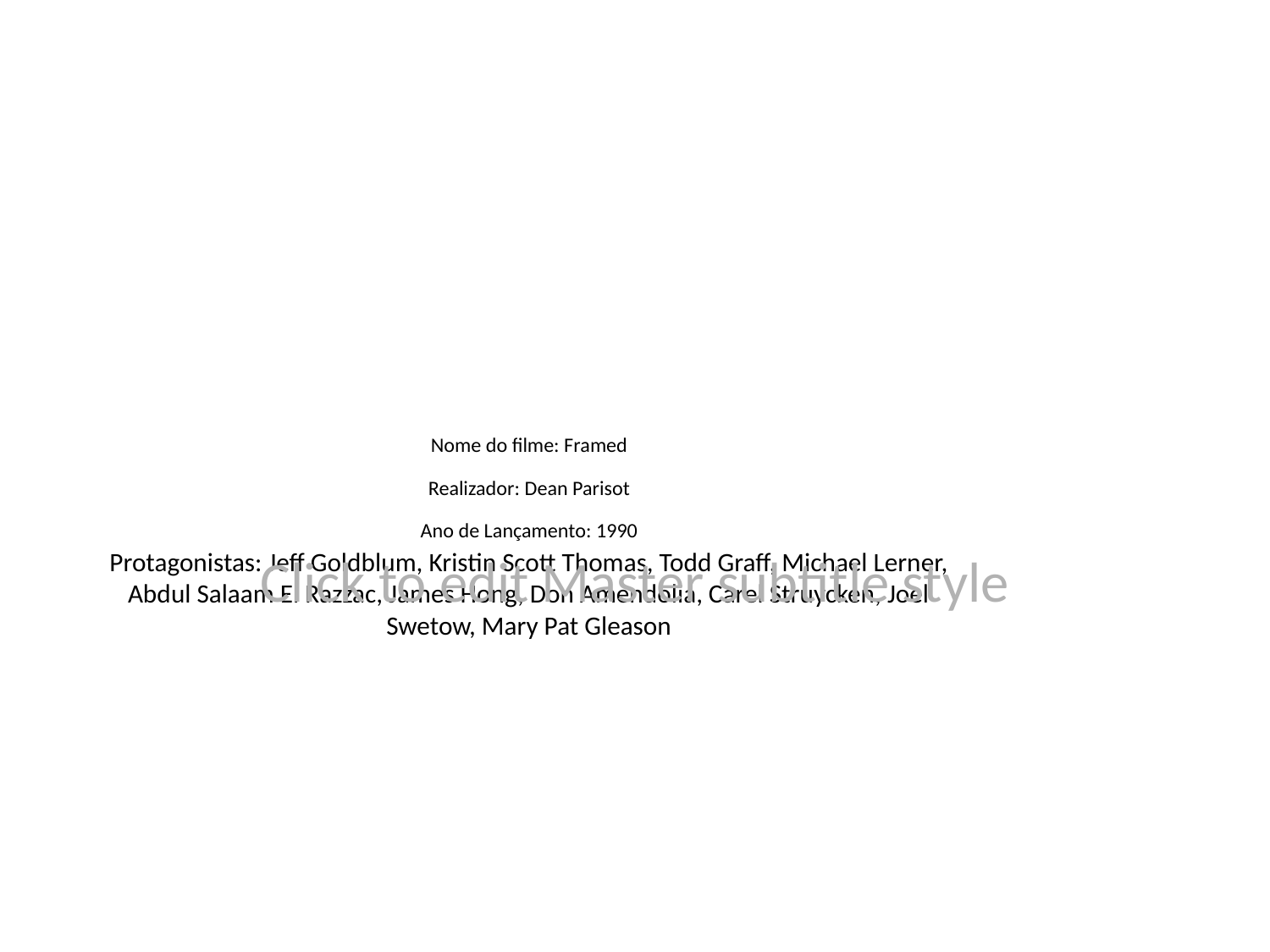

# Nome do filme: Framed
Realizador: Dean Parisot
Ano de Lançamento: 1990
Protagonistas: Jeff Goldblum, Kristin Scott Thomas, Todd Graff, Michael Lerner, Abdul Salaam El Razzac, James Hong, Don Amendolia, Carel Struycken, Joel Swetow, Mary Pat Gleason
Click to edit Master subtitle style